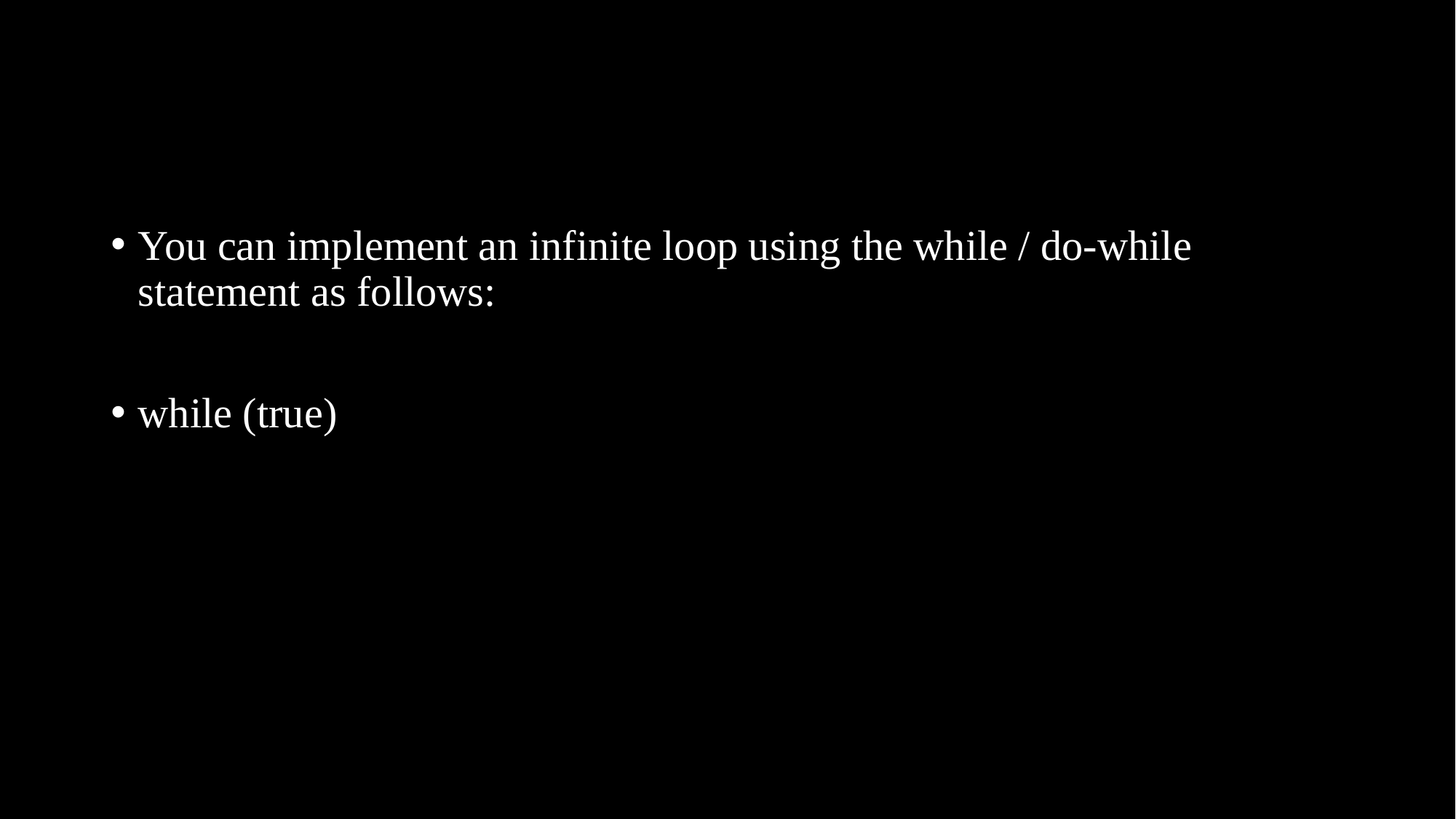

#
You can implement an infinite loop using the while / do-while statement as follows:

while (true)